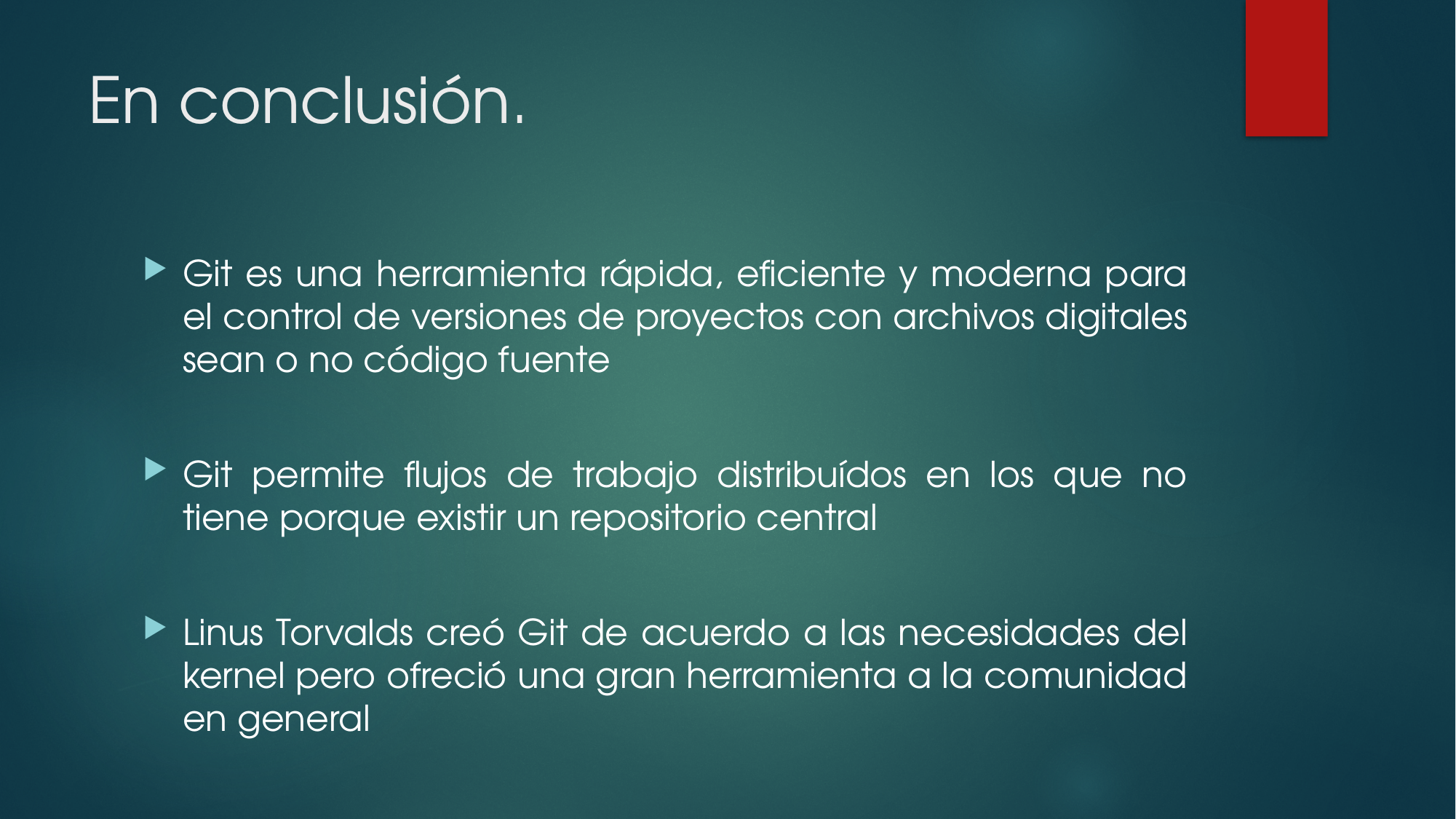

# En conclusión.
Git es una herramienta rápida, eficiente y moderna para el control de versiones de proyectos con archivos digitales sean o no código fuente

Git permite flujos de trabajo distribuídos en los que no tiene porque existir un repositorio central

Linus Torvalds creó Git de acuerdo a las necesidades del kernel pero ofreció una gran herramienta a la comunidad en general